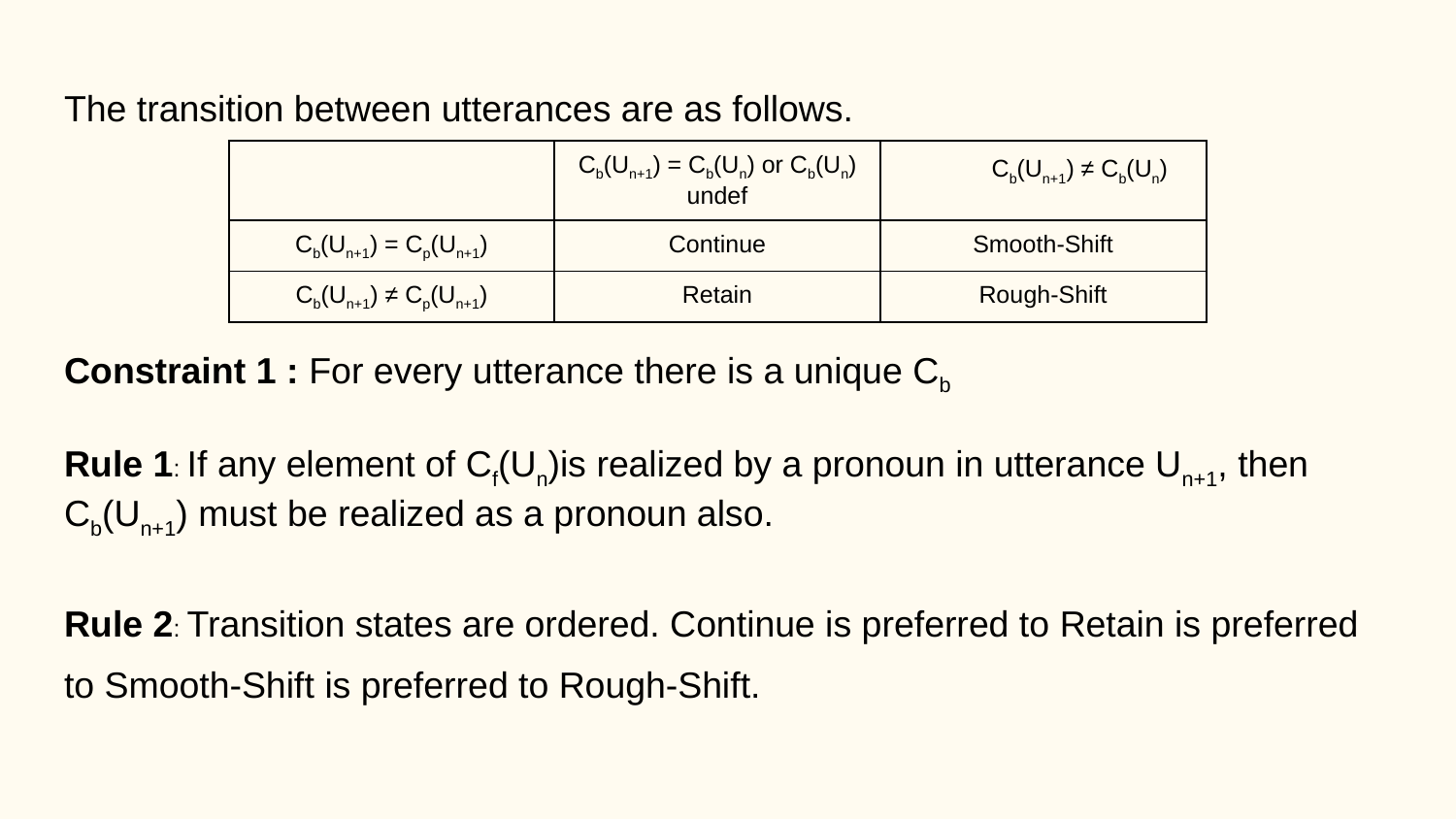

# The transition between utterances are as follows. Constraint 1 : For every utterance there is a unique Cb Rule 1: If any element of Cf(Un)is realized by a pronoun in utterance Un+1, then Cb(Un+1) must be realized as a pronoun also.
Rule 2: Transition states are ordered. Continue is preferred to Retain is preferred to Smooth-Shift is preferred to Rough-Shift.
|  | Cb(Un+1) = Cb(Un) or Cb(Un) undef | Cb(Un+1) ≠ Cb(Un) |
| --- | --- | --- |
| Cb(Un+1) = Cp(Un+1) | Continue | Smooth-Shift |
| Cb(Un+1) ≠ Cp(Un+1) | Retain | Rough-Shift |